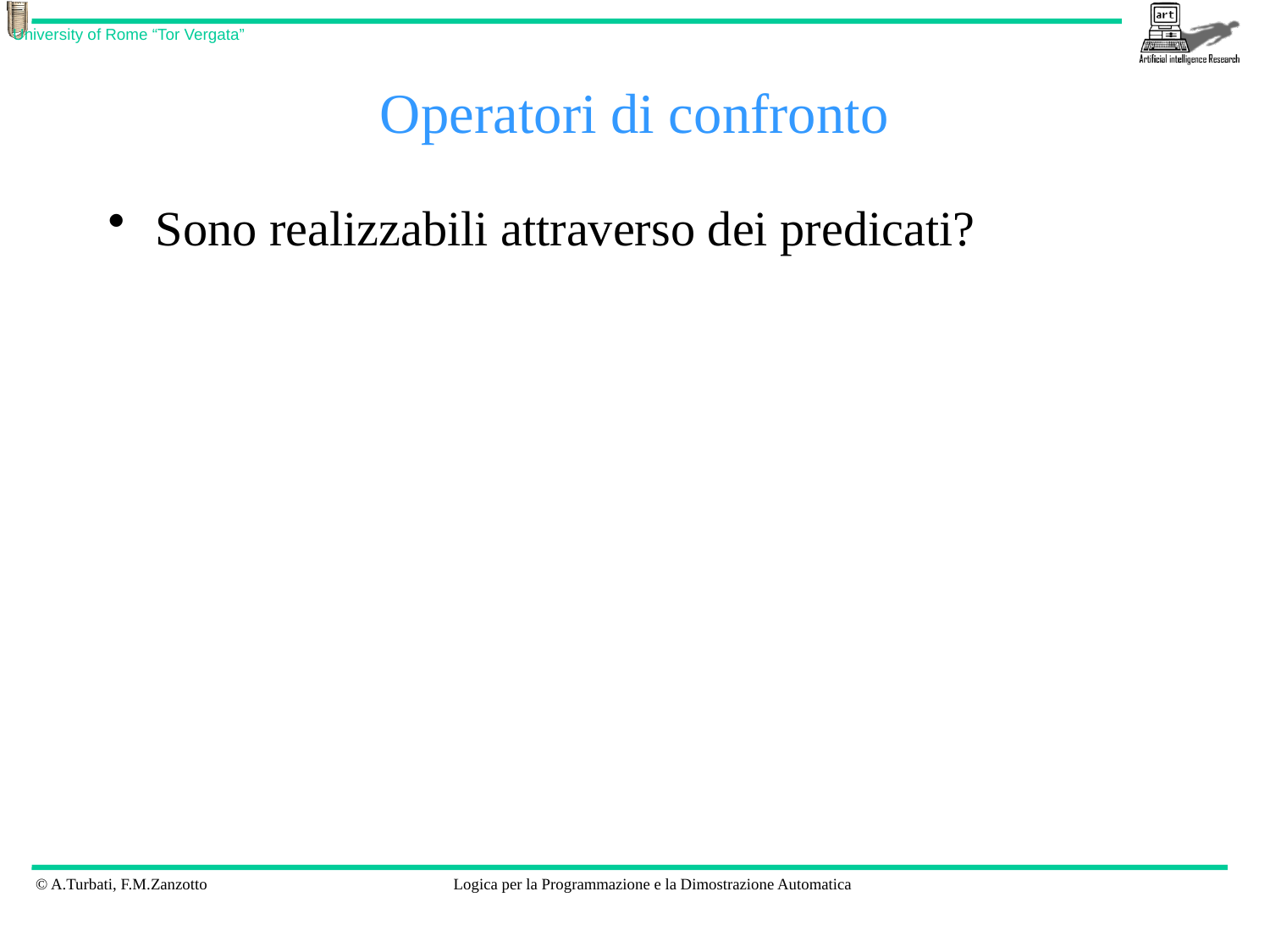

# Operatori di confronto
Sono realizzabili attraverso dei predicati?